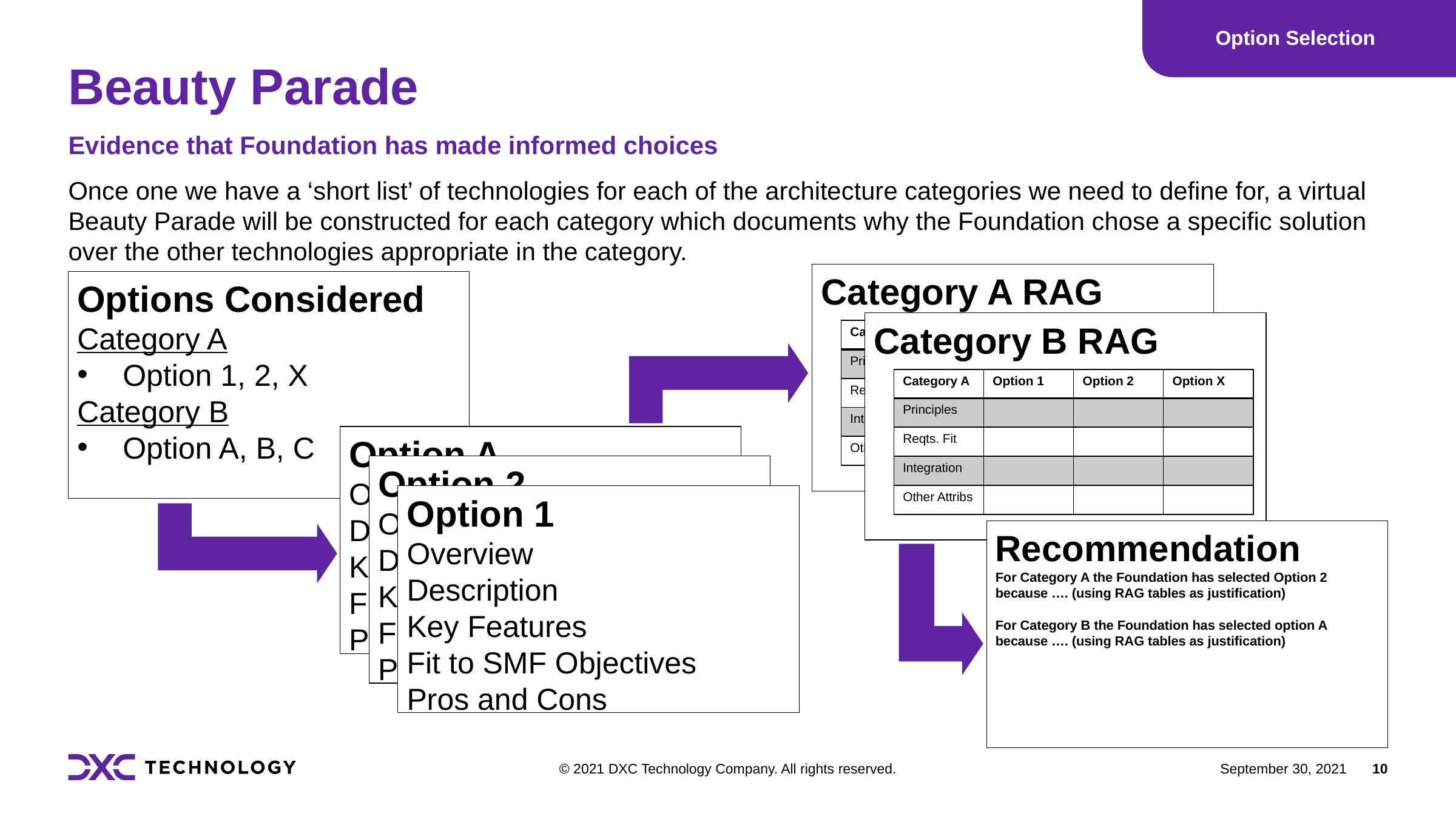

Option Selection
# Beauty Parade
Evidence that Foundation has made informed choices
Once one we have a ‘short list’ of technologies for each of the architecture categories we need to define for, a virtual Beauty Parade will be constructed for each category which documents why the Foundation chose a specific solution over the other technologies appropriate in the category.

Category A RAG
Options Considered
Category A
Option 1, 2, X
Category B
Option A, B, C

Category B RAG
| Category A | Option 1 | Option 2 | Option X |
| --- | --- | --- | --- |
| Principles |  |  |  |
| Reqts. Fit |  |  |  |
| Integration |  |  |  |
| Other Attribs |  |  |  |
| Category A | Option 1 | Option 2 | Option X |
| --- | --- | --- | --- |
| Principles |  |  |  |
| Reqts. Fit |  |  |  |
| Integration |  |  |  |
| Other Attribs |  |  |  |
Option A
Overview
Description
Key Features
Fit to SMF Objectives
Pros and Cons

Option 2
Overview
Description
Key Features
Fit to SMF Objectives
Pros and Cons
Option 1
Overview
Description
Key Features
Fit to SMF Objectives
Pros and Cons
Recommendation
For Category A the Foundation has selected Option 2 because …. (using RAG tables as justification)

For Category B the Foundation has selected option A because …. (using RAG tables as justification)